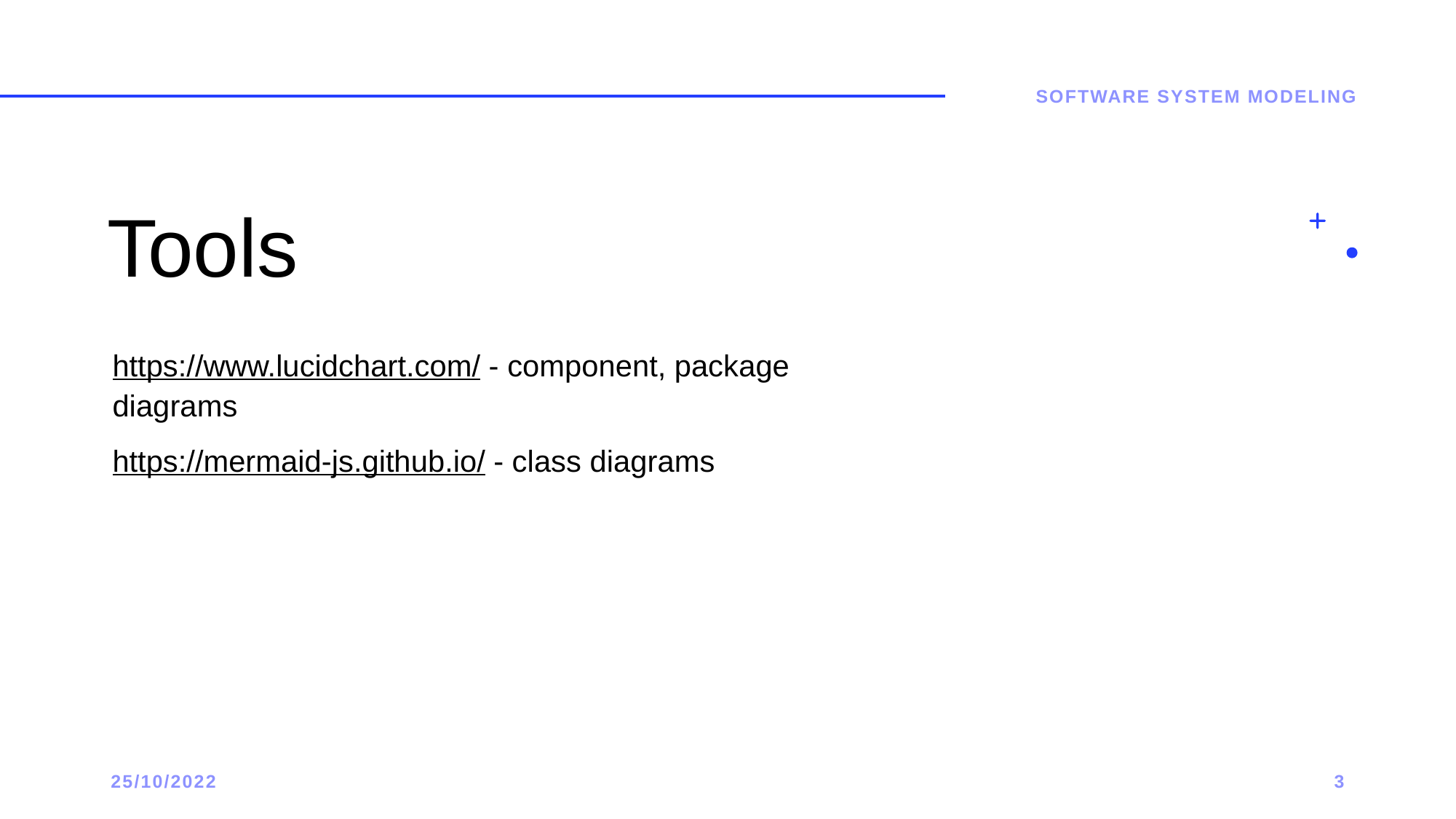

Software System Modeling
# Tools
https://www.lucidchart.com/ - component, package diagrams
https://mermaid-js.github.io/ - class diagrams
25/10/2022
3